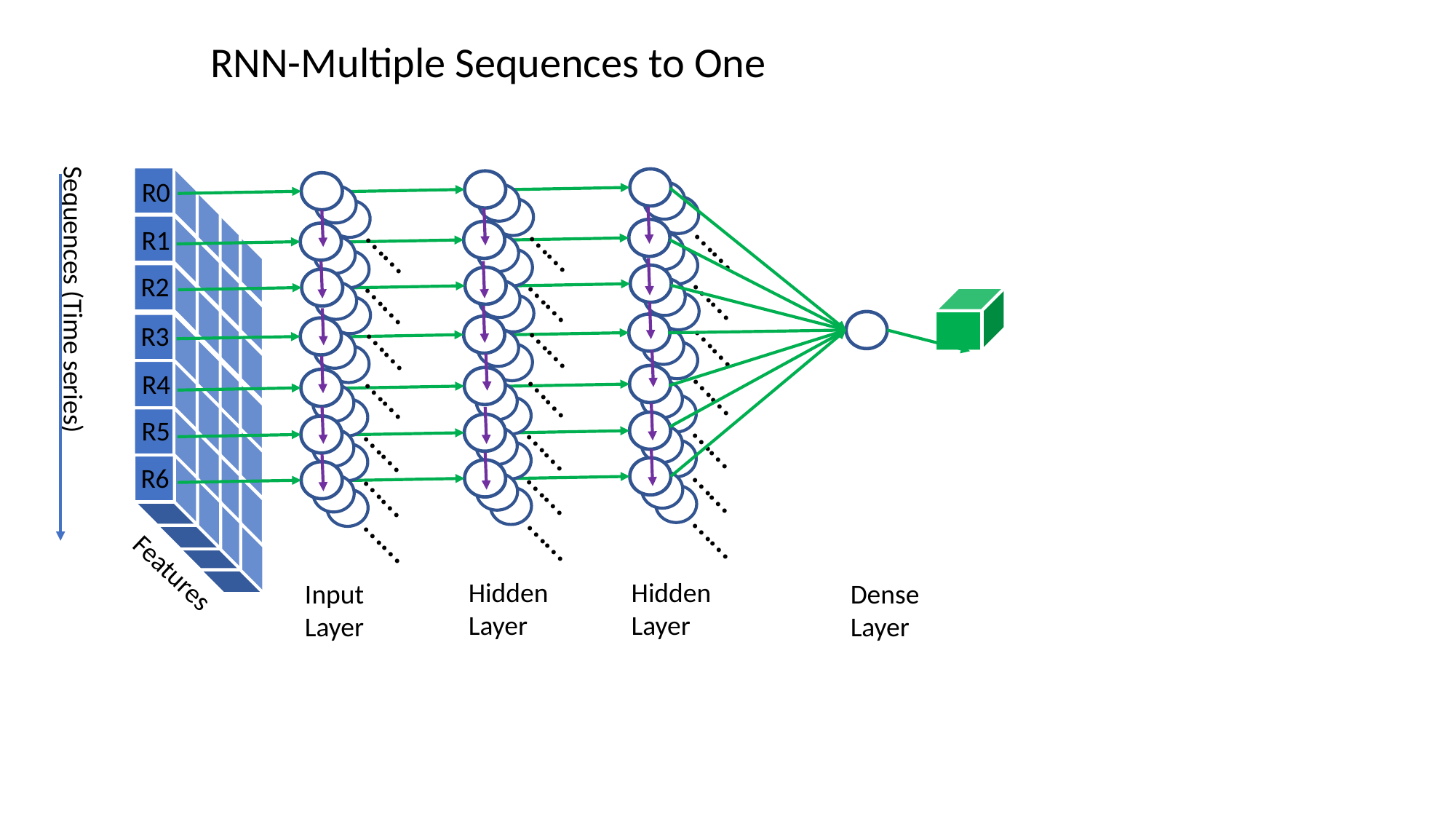

RNN-Multiple Sequences to One

……

……

……

……

……

……

……
R0

……

……

……

……

……

……

……

……

……

……

……

……

……

……
R1
R2

R3

Sequences (Time series)
R4
R5
R6
Features
Hidden Layer
Hidden Layer
Input Layer
Dense Layer